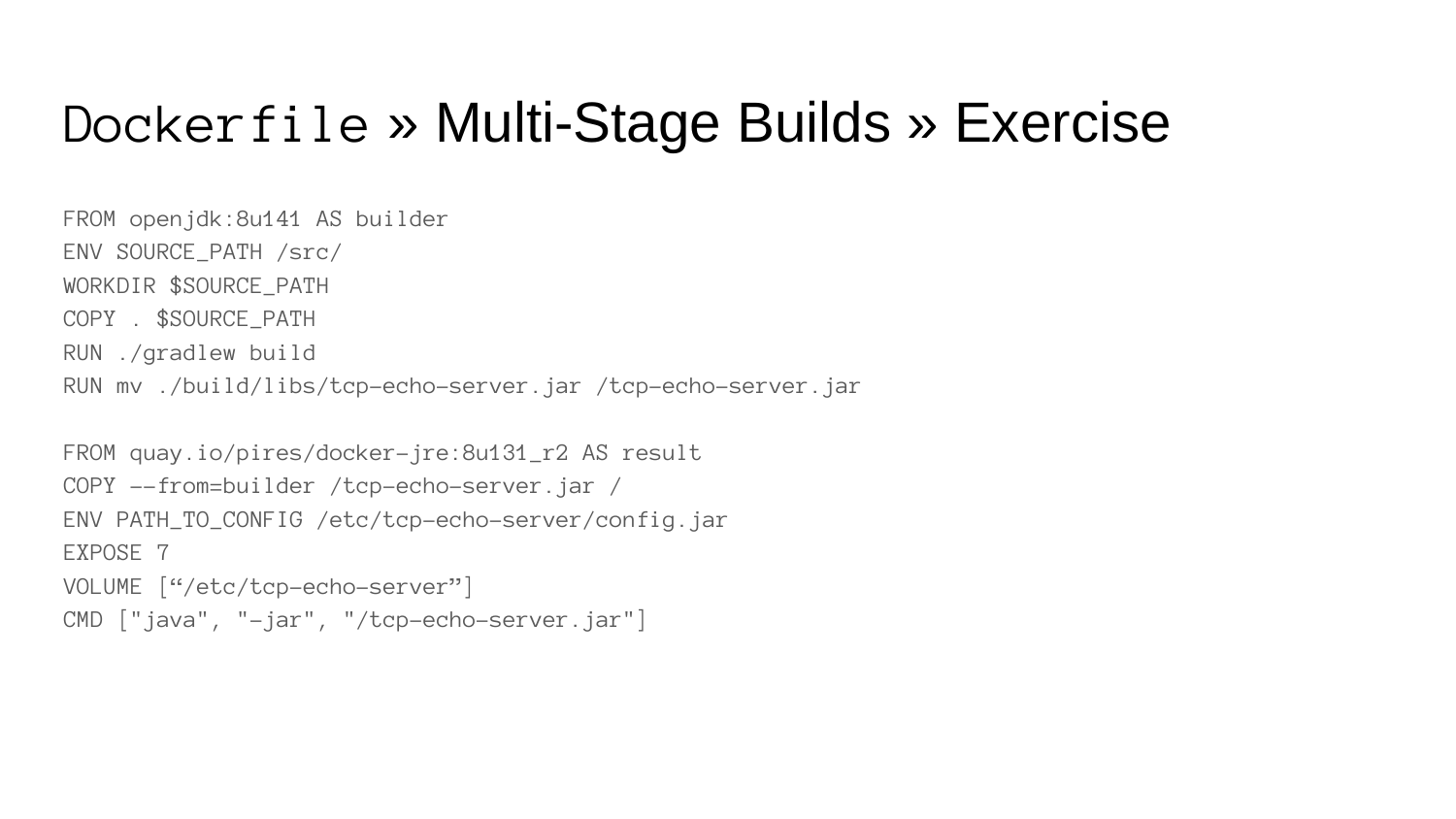

# Dockerfile » Multi-Stage Builds » Exercise
FROM openjdk:8u141 AS builder
ENV SOURCE_PATH /src/
WORKDIR $SOURCE_PATH
COPY . $SOURCE_PATH
RUN ./gradlew build
RUN mv ./build/libs/tcp-echo-server.jar /tcp-echo-server.jar
FROM quay.io/pires/docker-jre:8u131_r2 AS result
COPY --from=builder /tcp-echo-server.jar /
ENV PATH_TO_CONFIG /etc/tcp-echo-server/config.jar
EXPOSE 7
VOLUME [“/etc/tcp-echo-server”]
CMD ["java", "-jar", "/tcp-echo-server.jar"]